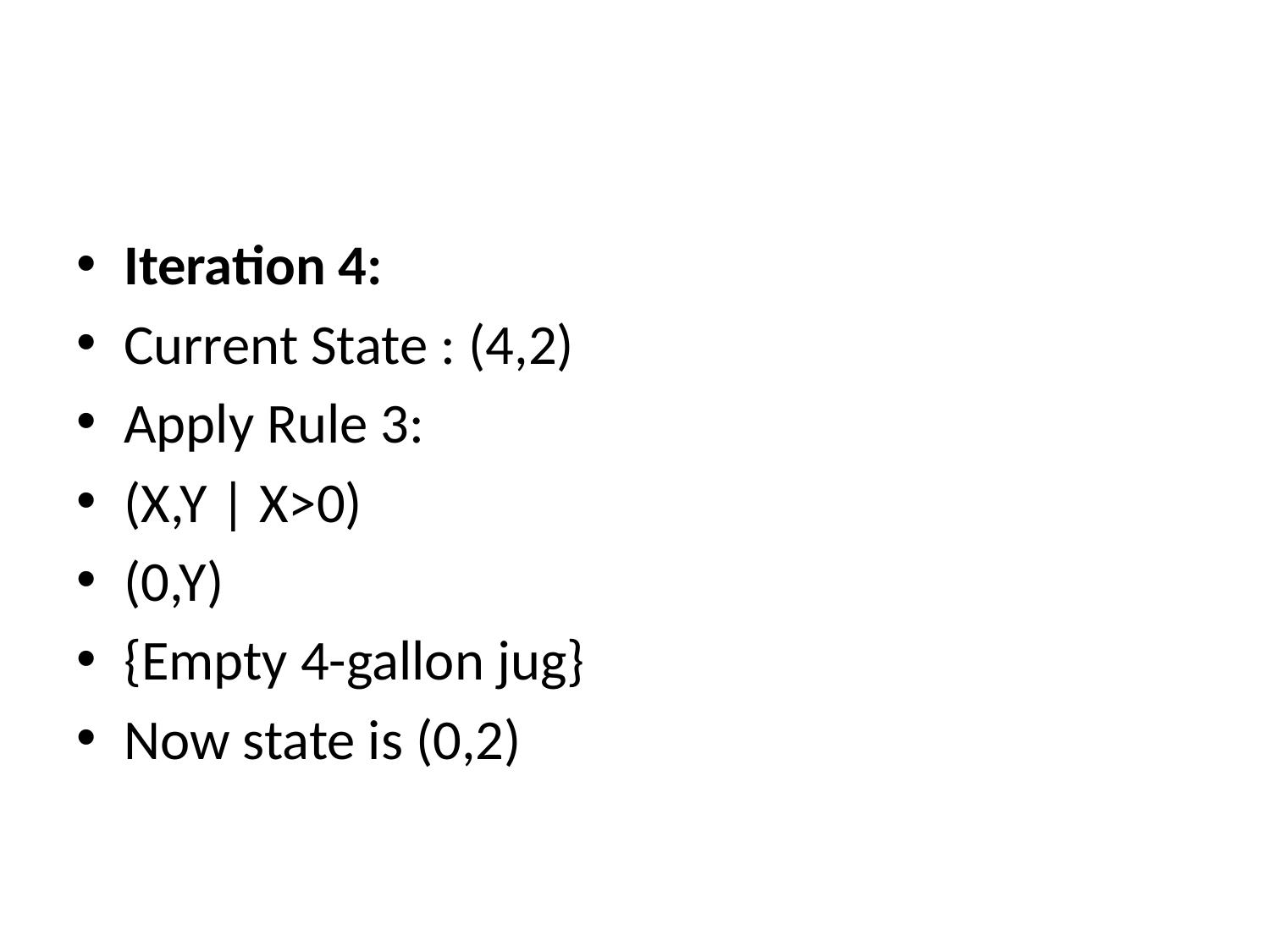

#
Iteration 4:
Current State : (4,2)
Apply Rule 3:
(X,Y | X>0)
(0,Y)
{Empty 4-gallon jug}
Now state is (0,2)